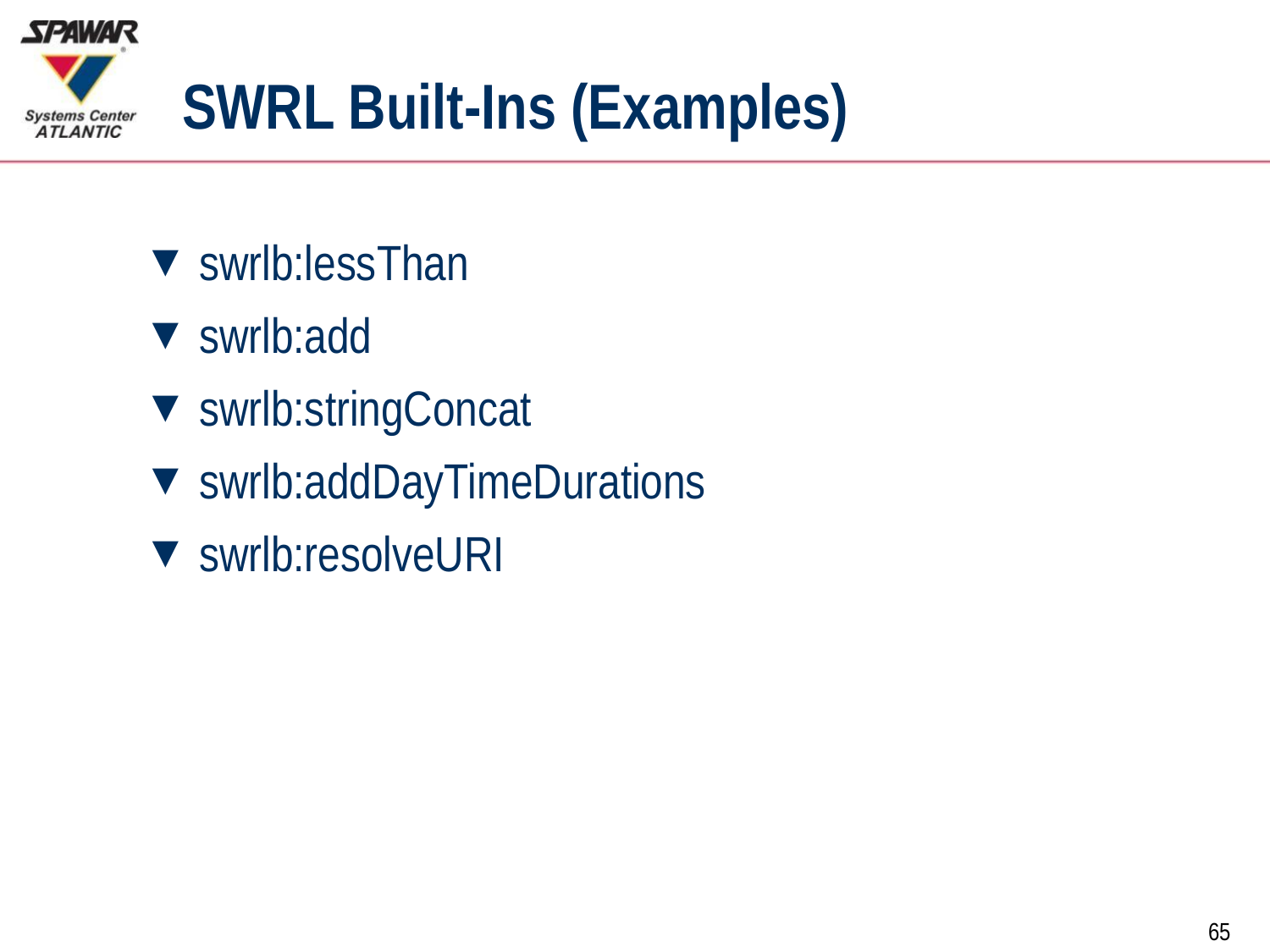

# SWRL Built-Ins (Examples)
swrlb:lessThan
swrlb:add
swrlb:stringConcat
swrlb:addDayTimeDurations
swrlb:resolveURI